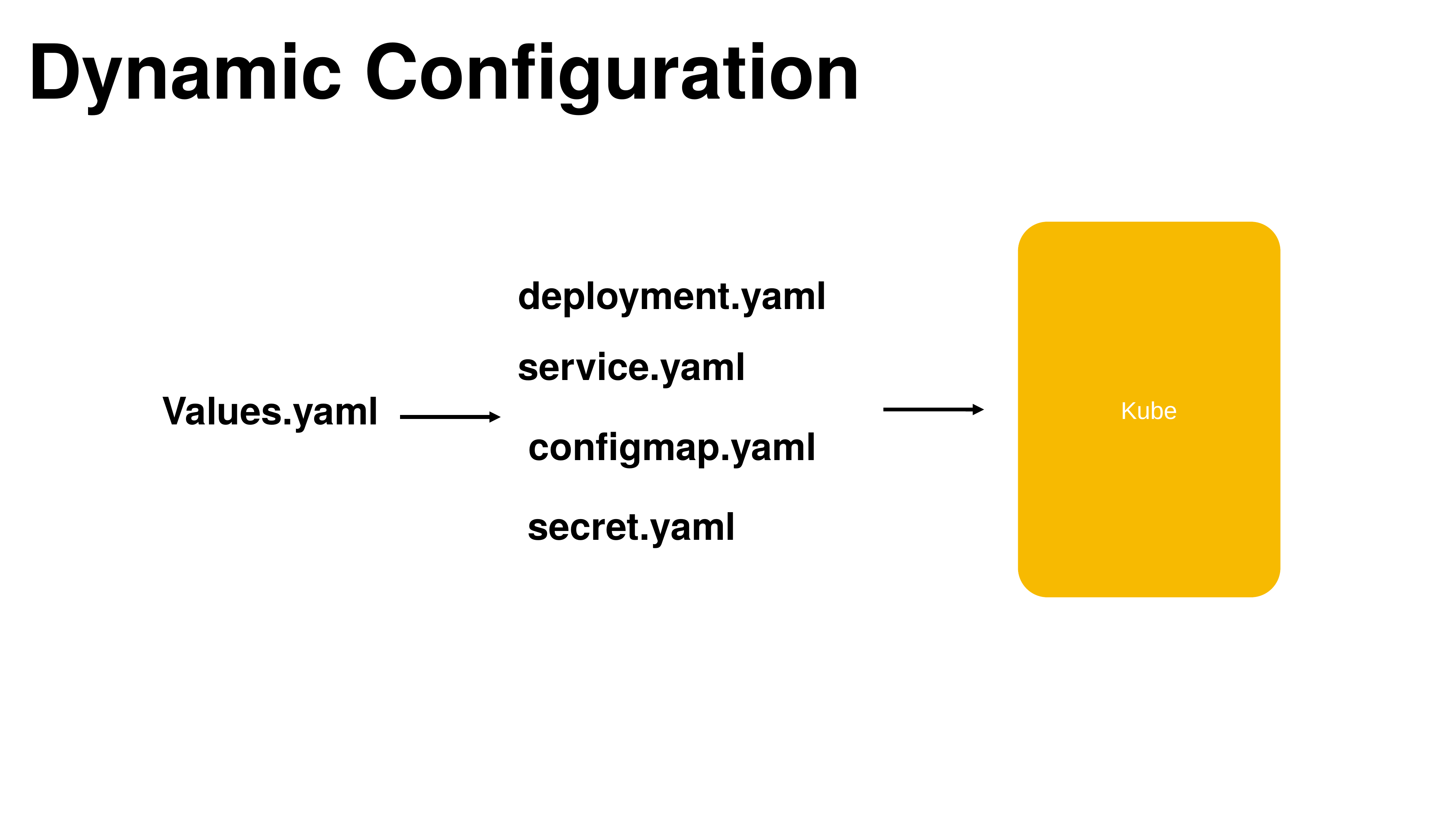

Dynamic Configuration
Kube
deployment.yaml
service.yaml
Values.yaml

configmap.yaml
secret.yaml